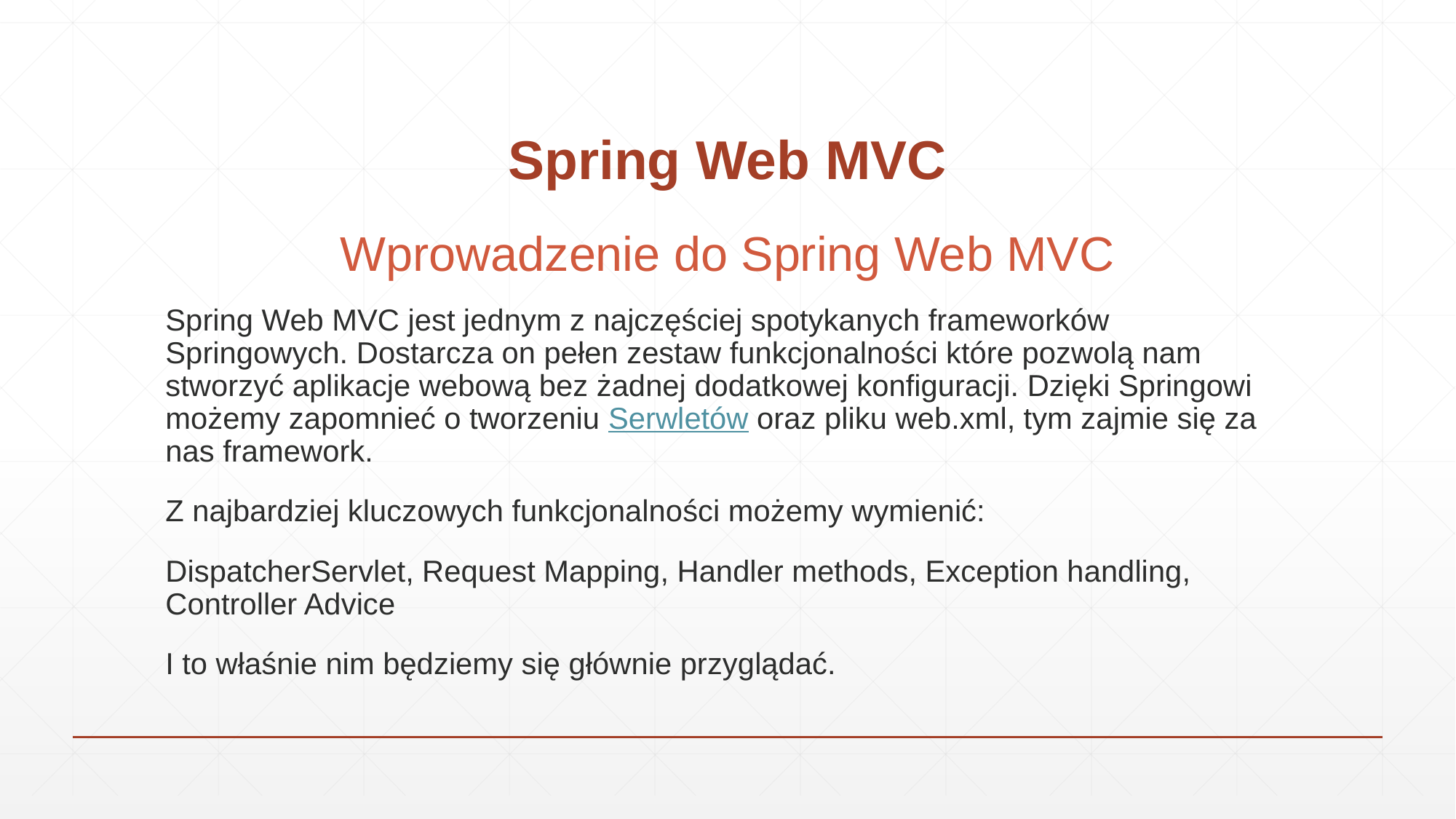

# Spring Web MVC
Wprowadzenie do Spring Web MVC
Spring Web MVC jest jednym z najczęściej spotykanych frameworków Springowych. Dostarcza on pełen zestaw funkcjonalności które pozwolą nam stworzyć aplikacje webową bez żadnej dodatkowej konfiguracji. Dzięki Springowi możemy zapomnieć o tworzeniu Serwletów oraz pliku web.xml, tym zajmie się za nas framework.
Z najbardziej kluczowych funkcjonalności możemy wymienić:
DispatcherServlet, Request Mapping, Handler methods, Exception handling, Controller Advice
I to właśnie nim będziemy się głównie przyglądać.